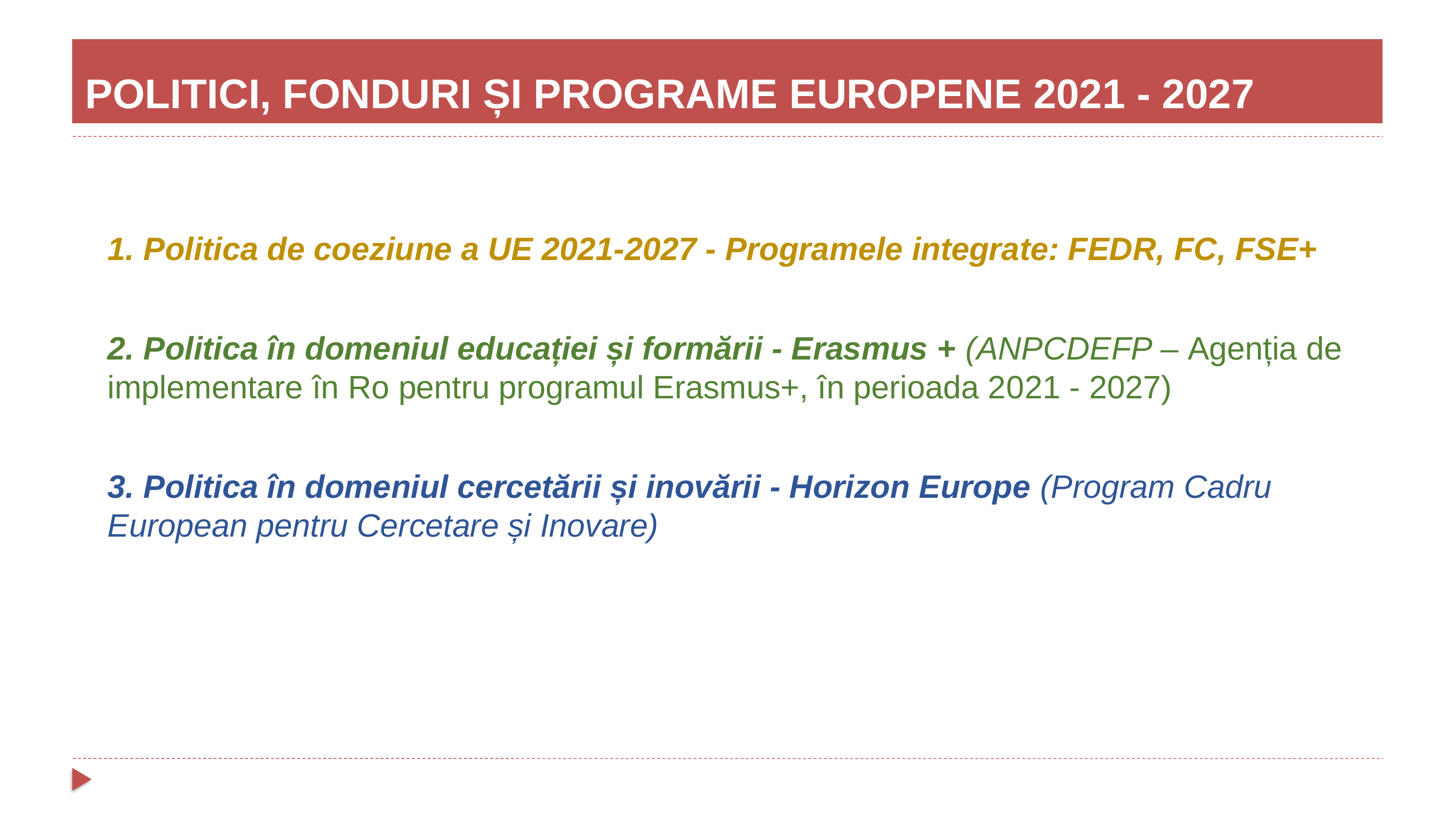

# POLITICI, FONDURI ȘI PROGRAME EUROPENE 2021 - 2027
1. Politica de coeziune a UE 2021-2027 - Programele integrate: FEDR, FC, FSE+

2. Politica în domeniul educației și formării - Erasmus + (ANPCDEFP – Agenția de implementare în Ro pentru programul Erasmus+, în perioada 2021 - 2027)

3. Politica în domeniul cercetării și inovării - Horizon Europe (Program Cadru European pentru Cercetare și Inovare)